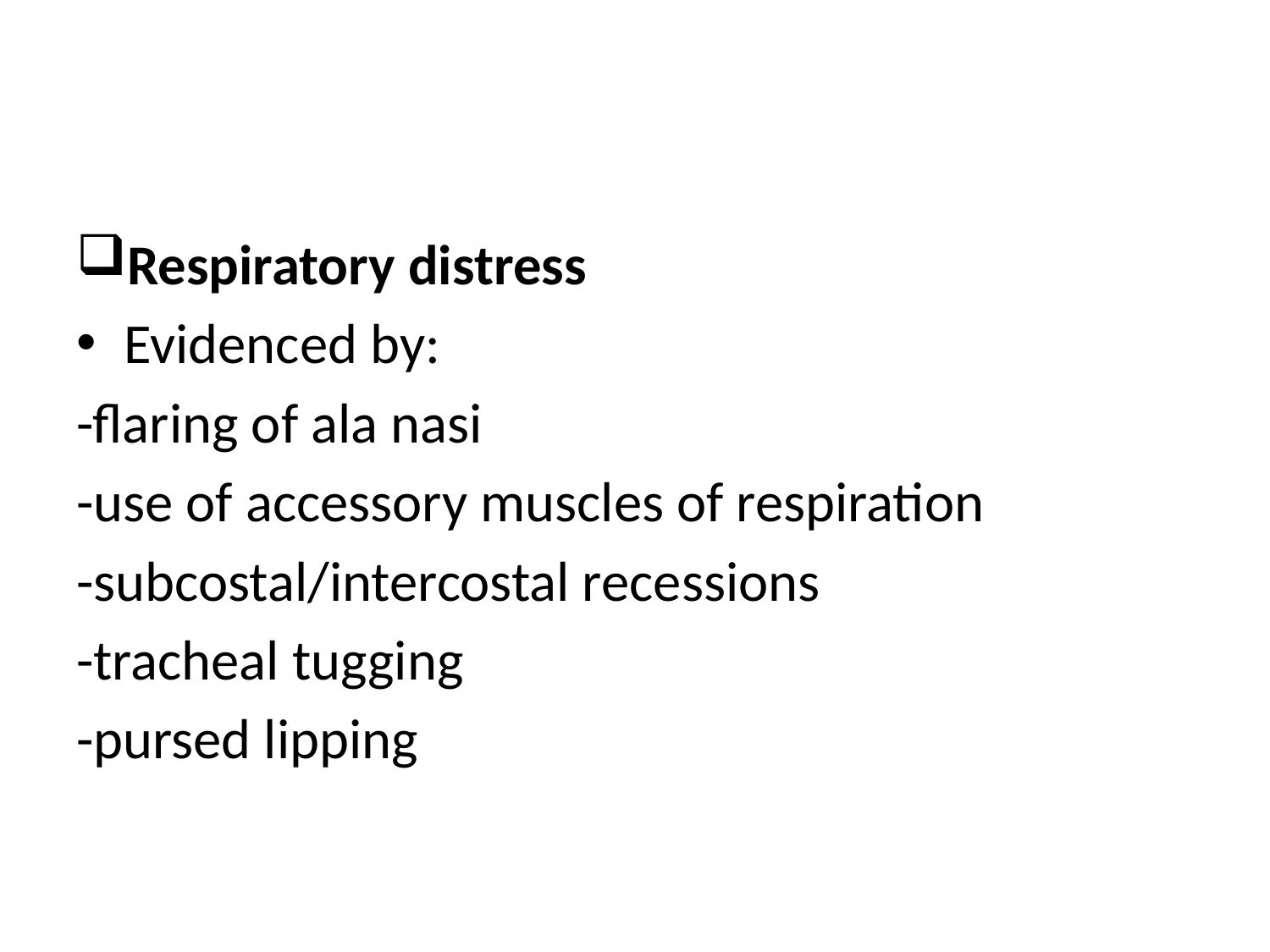

#
Respiratory distress
Evidenced by:
-flaring of ala nasi
-use of accessory muscles of respiration
-subcostal/intercostal recessions
-tracheal tugging
-pursed lipping